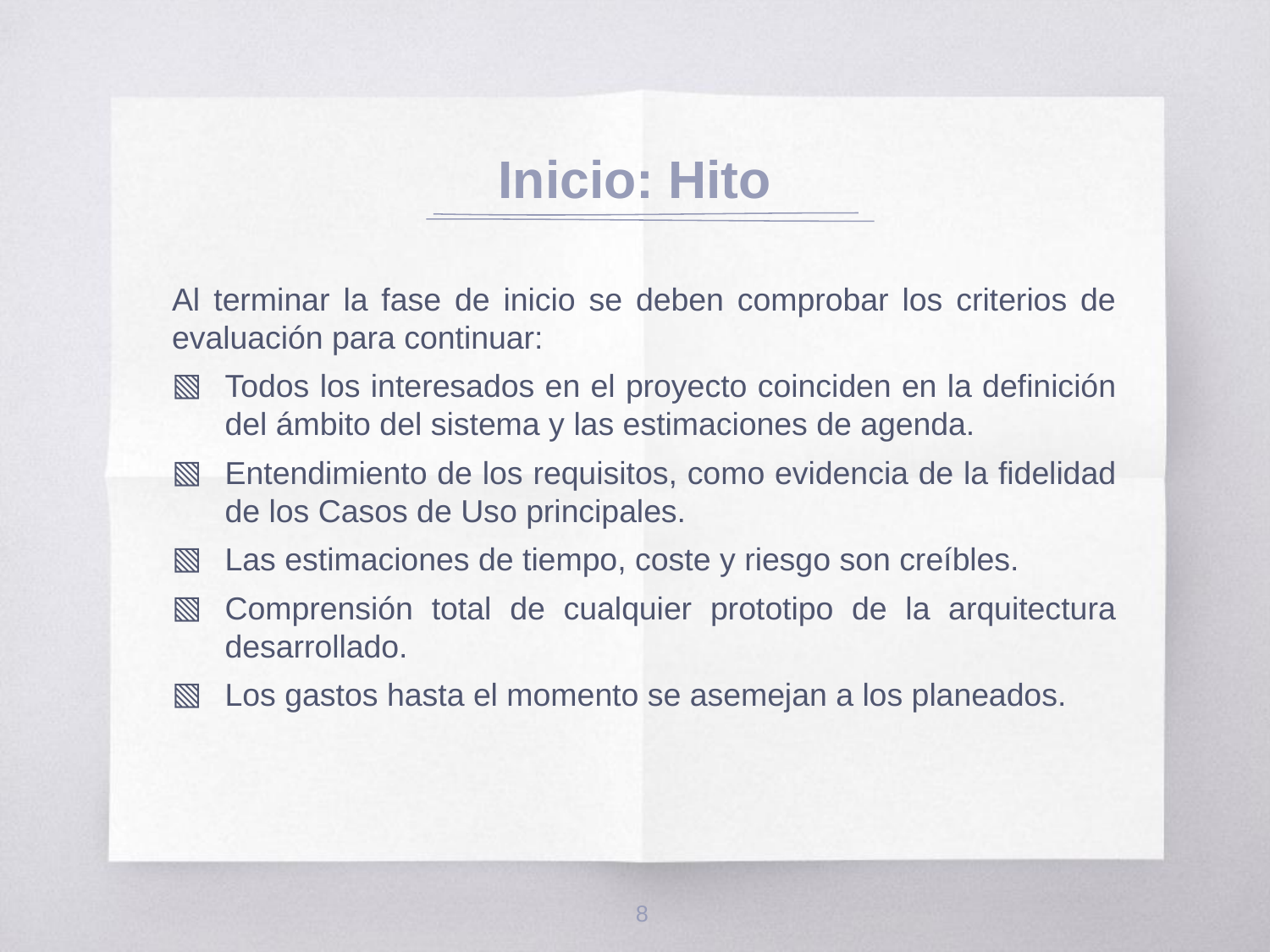

# Inicio: Hito
Al terminar la fase de inicio se deben comprobar los criterios de evaluación para continuar:
Todos los interesados en el proyecto coinciden en la definición del ámbito del sistema y las estimaciones de agenda.
Entendimiento de los requisitos, como evidencia de la fidelidad de los Casos de Uso principales.
Las estimaciones de tiempo, coste y riesgo son creíbles.
Comprensión total de cualquier prototipo de la arquitectura desarrollado.
Los gastos hasta el momento se asemejan a los planeados.
8